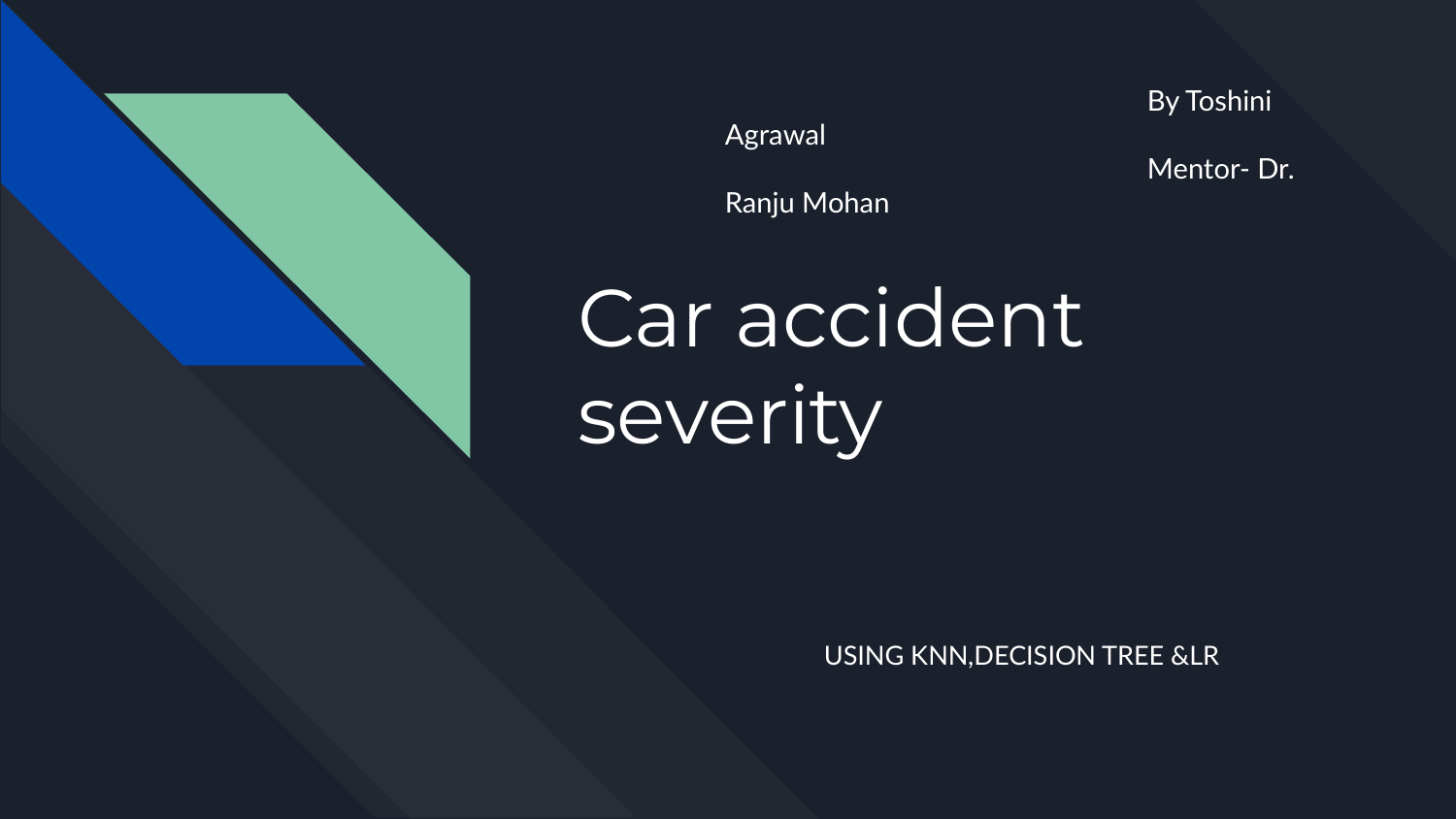

By Toshini Agrawal
                                                          Mentor- Dr. Ranju Mohan
# Car accident severity
USING KNN,DECISION TREE &LR